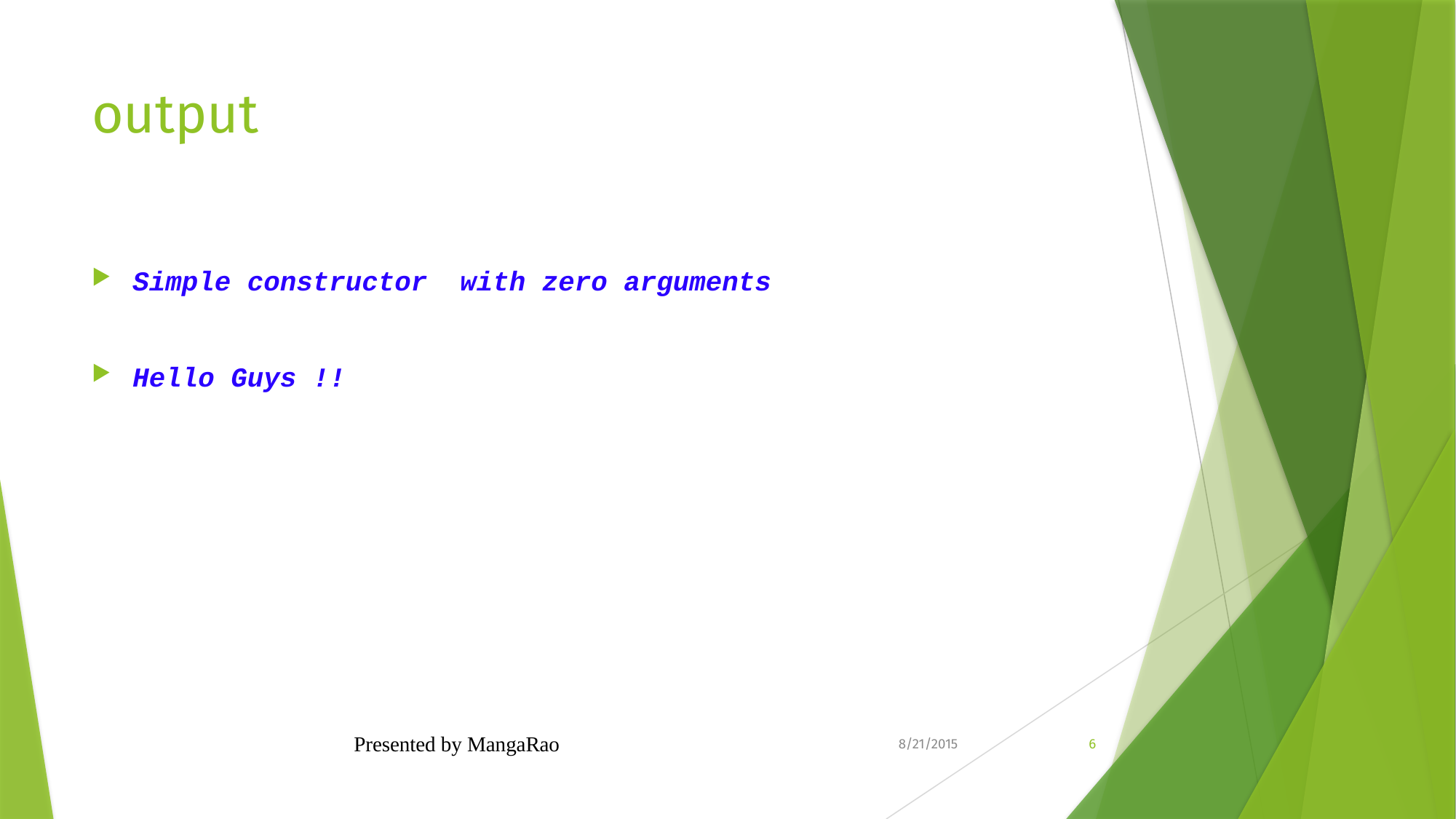

# output
Simple constructor  with zero arguments

Hello Guys !!

Presented by MangaRao
8/21/2015
6